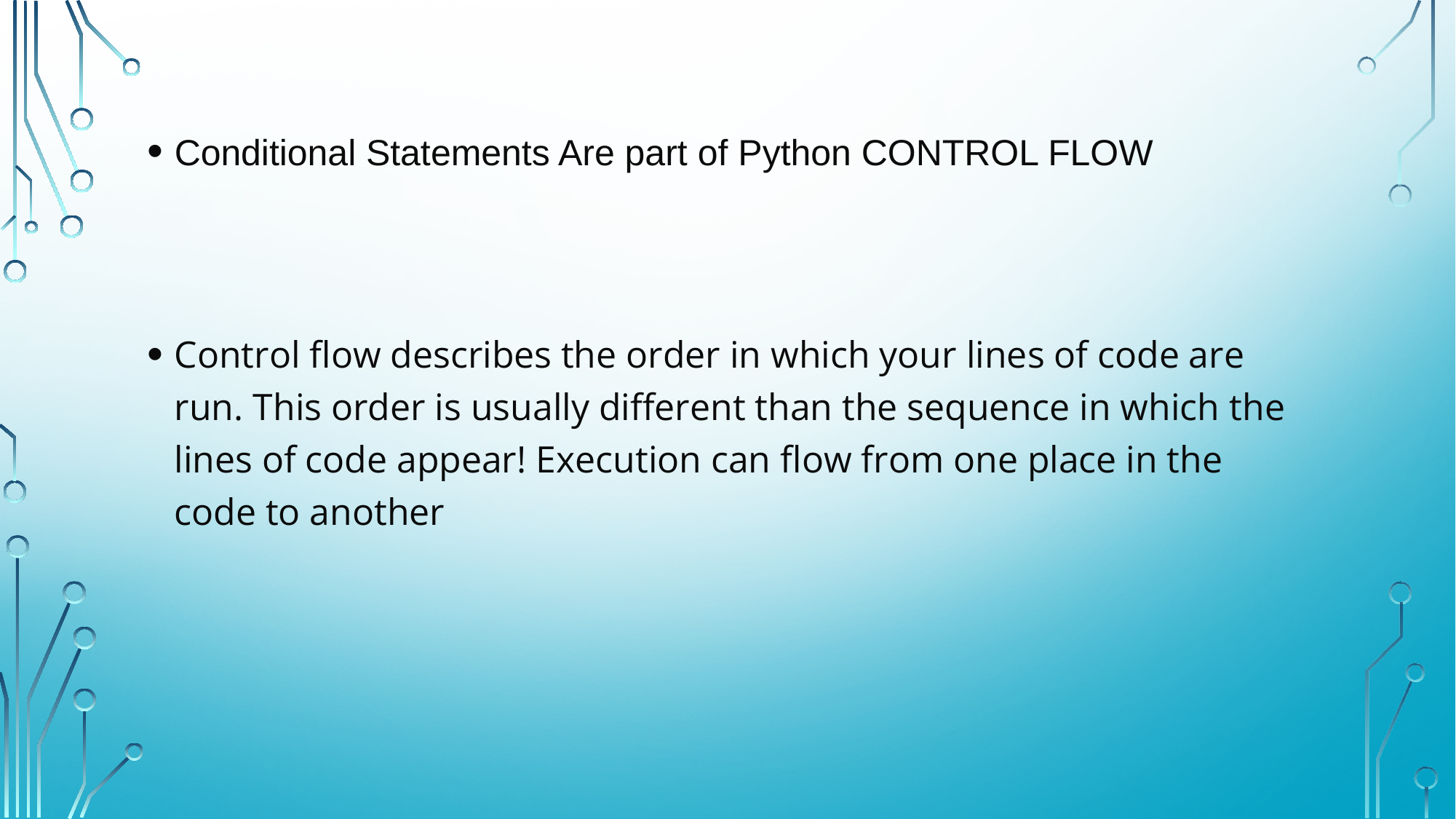

Conditional Statements Are part of Python CONTROL FLOW

Control flow describes the order in which your lines of code are run. This order is usually different than the sequence in which the lines of code appear! Execution can flow from one place in the code to another